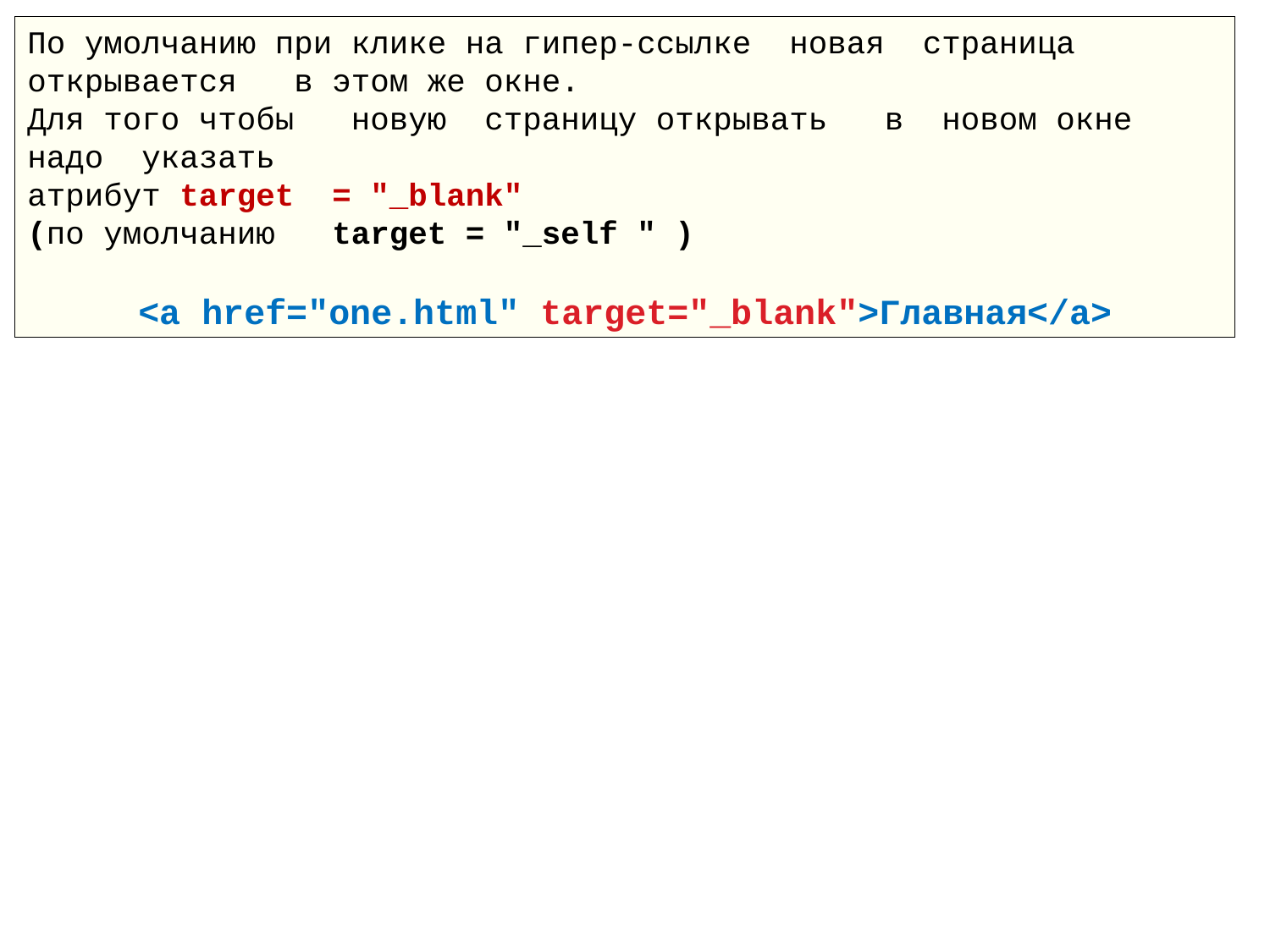

По умолчанию при клике на гипер-ссылке  новая  страница открывается   в этом же окне.
Для того чтобы   новую  страницу открывать   в  новом окне надо  указать
атрибут target  = "_blank"
(по умолчанию   target = "_self " )

<a href="one.html" target="_blank">Главная</a>